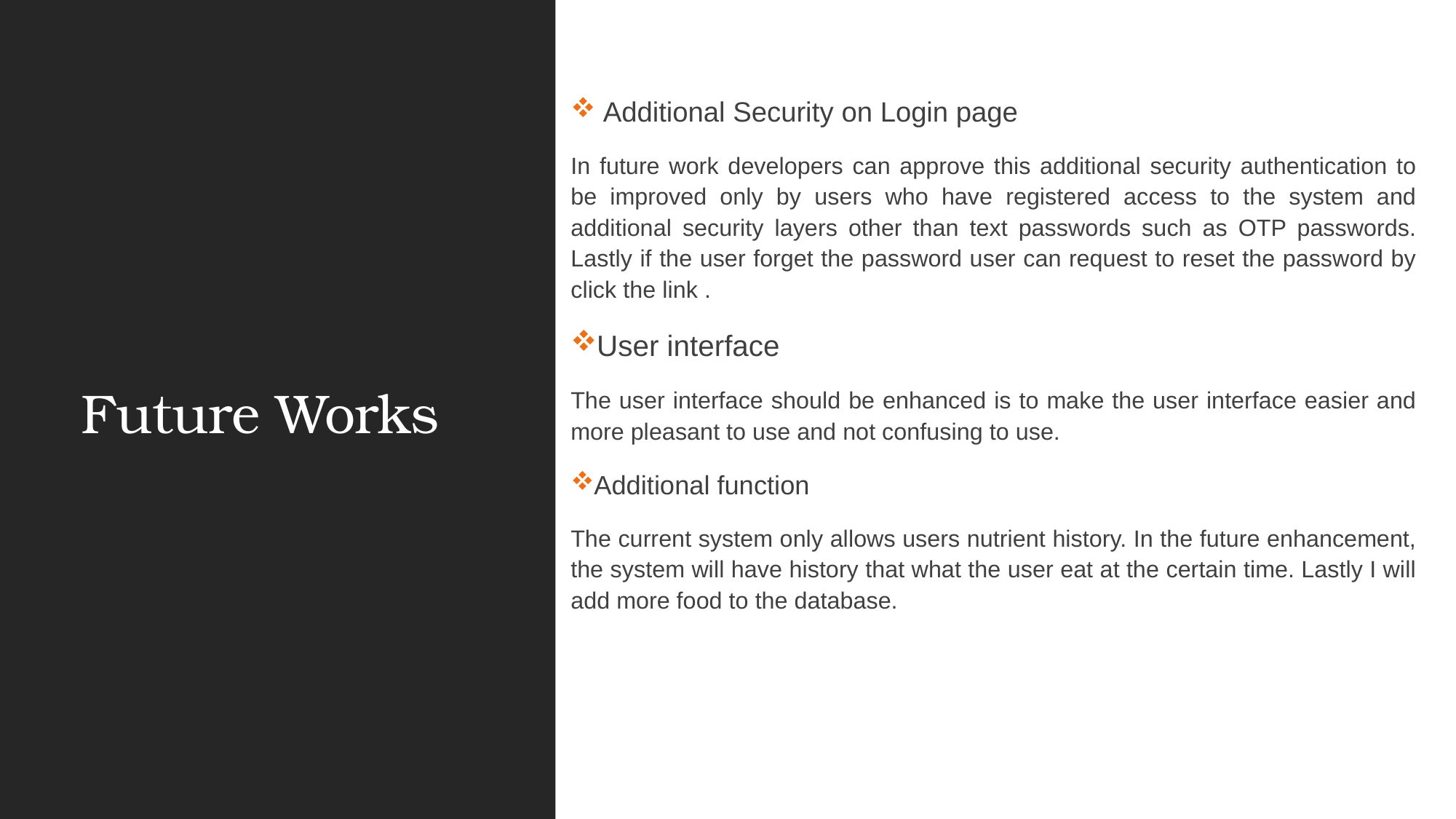

Additional Security on Login page
In future work developers can approve this additional security authentication to be improved only by users who have registered access to the system and additional security layers other than text passwords such as OTP passwords. Lastly if the user forget the password user can request to reset the password by click the link .
User interface
The user interface should be enhanced is to make the user interface easier and more pleasant to use and not confusing to use.
Additional function
The current system only allows users nutrient history. In the future enhancement, the system will have history that what the user eat at the certain time. Lastly I will add more food to the database.

# Future Works